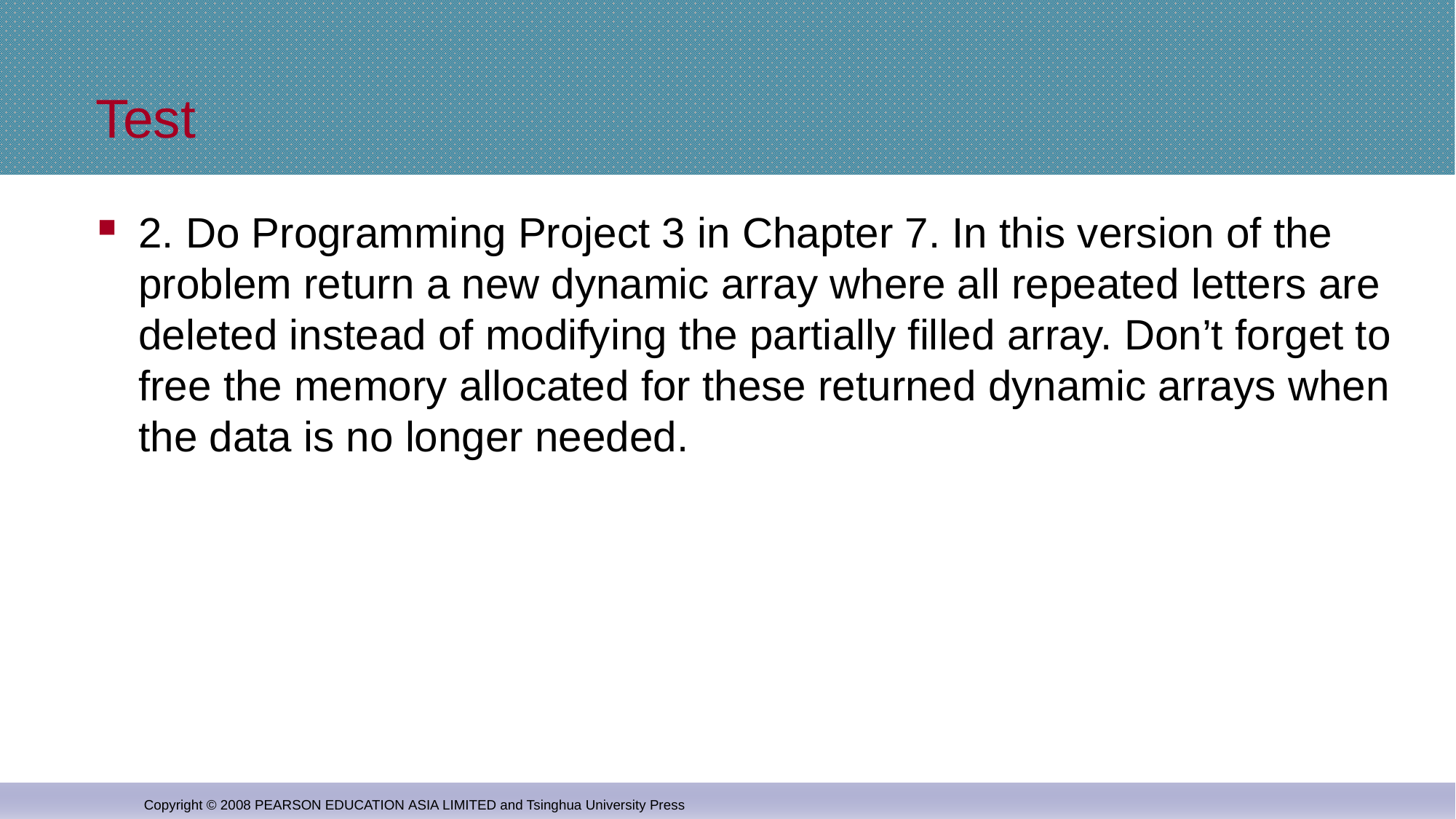

# Test
2. Do Programming Project 3 in Chapter 7. In this version of the problem return a new dynamic array where all repeated letters are deleted instead of modifying the partially filled array. Don’t forget to free the memory allocated for these returned dynamic arrays when the data is no longer needed.